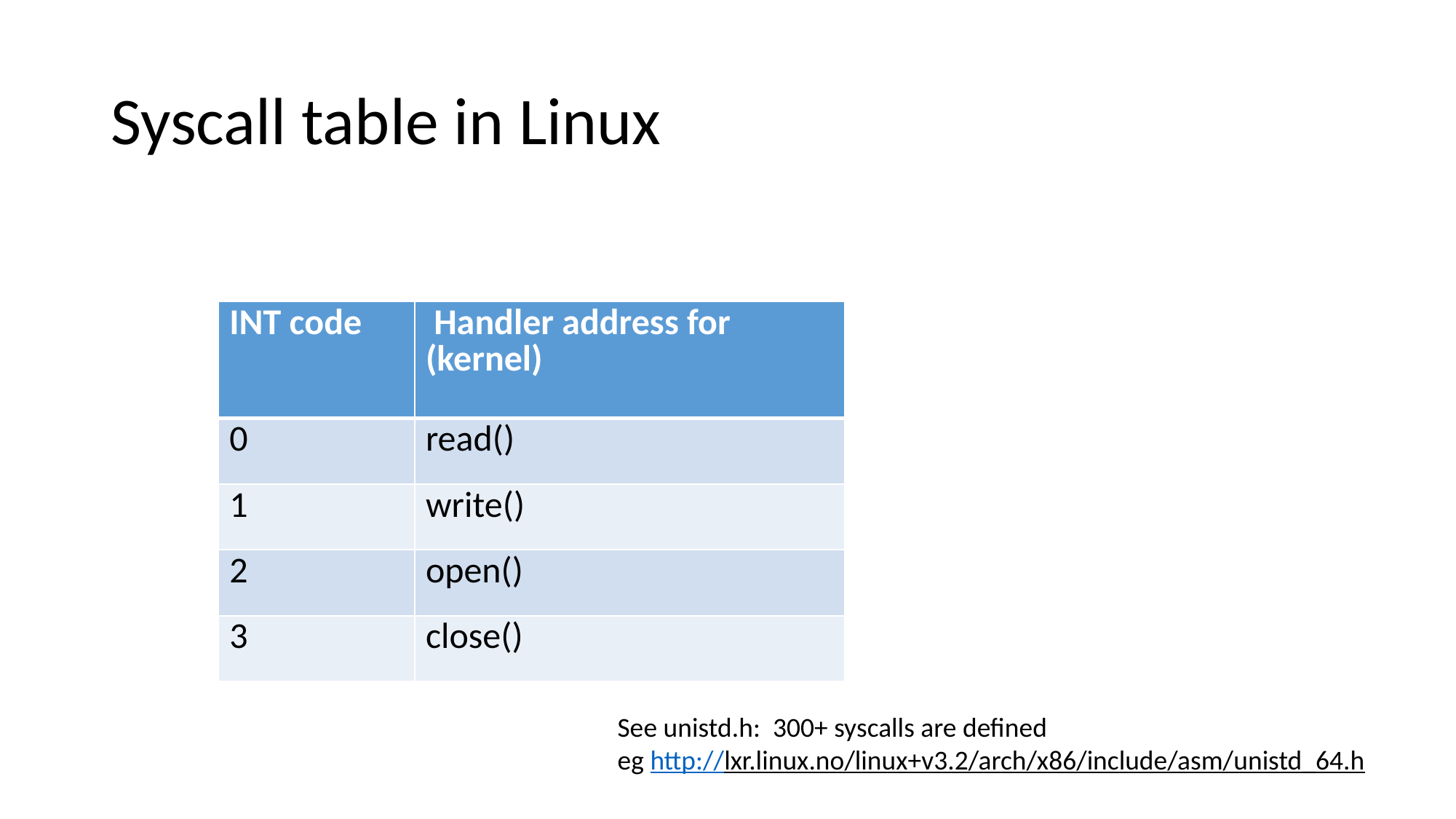

# Syscall table in Linux
| INT code | Handler address for (kernel) |
| --- | --- |
| 0 | read() |
| 1 | write() |
| 2 | open() |
| 3 | close() |
See unistd.h:  300+ syscalls are defined
eg http://lxr.linux.no/linux+v3.2/arch/x86/include/asm/unistd_64.h